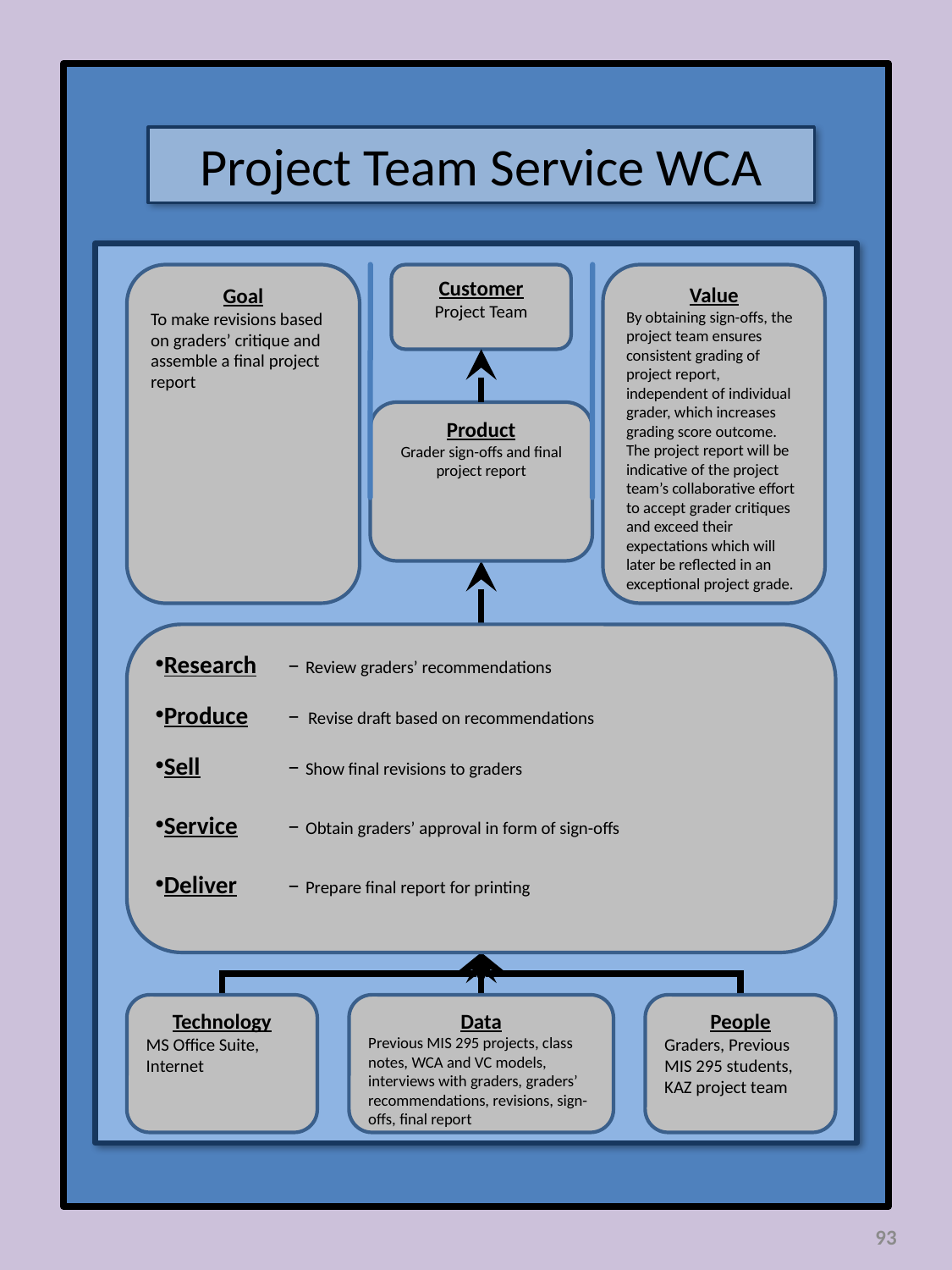

Project Team Service WCA

Goal
To make revisions based on graders’ critique and assemble a final project report
Customer
Project Team
Value
By obtaining sign-offs, the project team ensures  consistent grading of project report, independent of individual grader, which increases grading score outcome.  The project report will be indicative of the project team’s collaborative effort to accept grader critiques and exceed their expectations which will later be reflected in an exceptional project grade.

Product
Grader sign-offs and final project report
Research	 – Review graders’ recommendations

Produce	 –  Revise draft based on recommendations

Sell 	 – Show final revisions to graders

Service 	 – Obtain graders’ approval in form of sign-offs

Deliver	 – Prepare final report for printing

Technology
MS Office Suite,  Internet
Data
Previous MIS 295 projects, class notes, WCA and VC models, interviews with graders, graders’ recommendations, revisions, sign-offs, final report
People
Graders, Previous MIS 295 students, KAZ project team
93